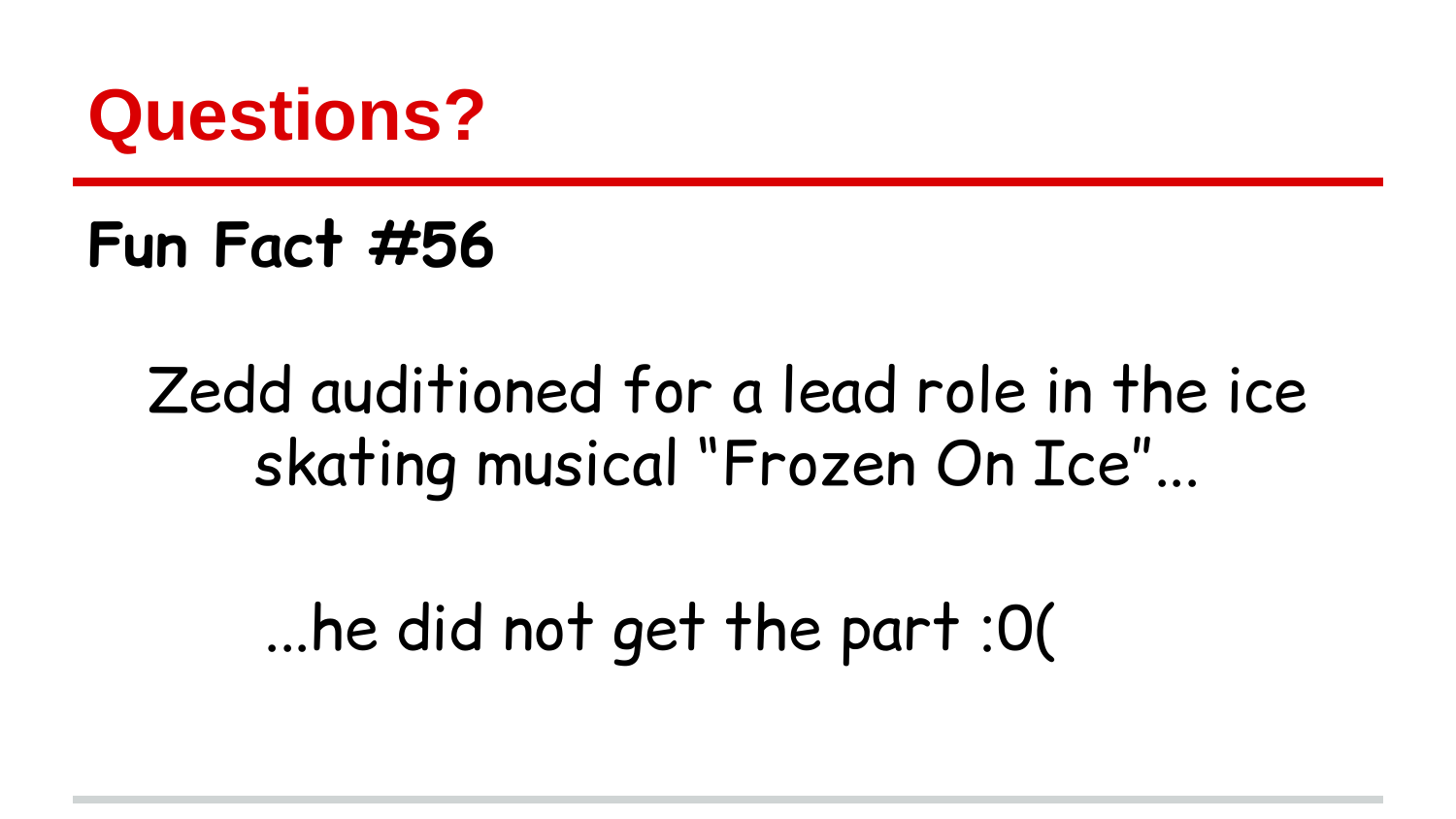

# Questions?
Fun Fact #56

Zedd auditioned for a lead role in the ice skating musical “Frozen On Ice”...

...he did not get the part :0(